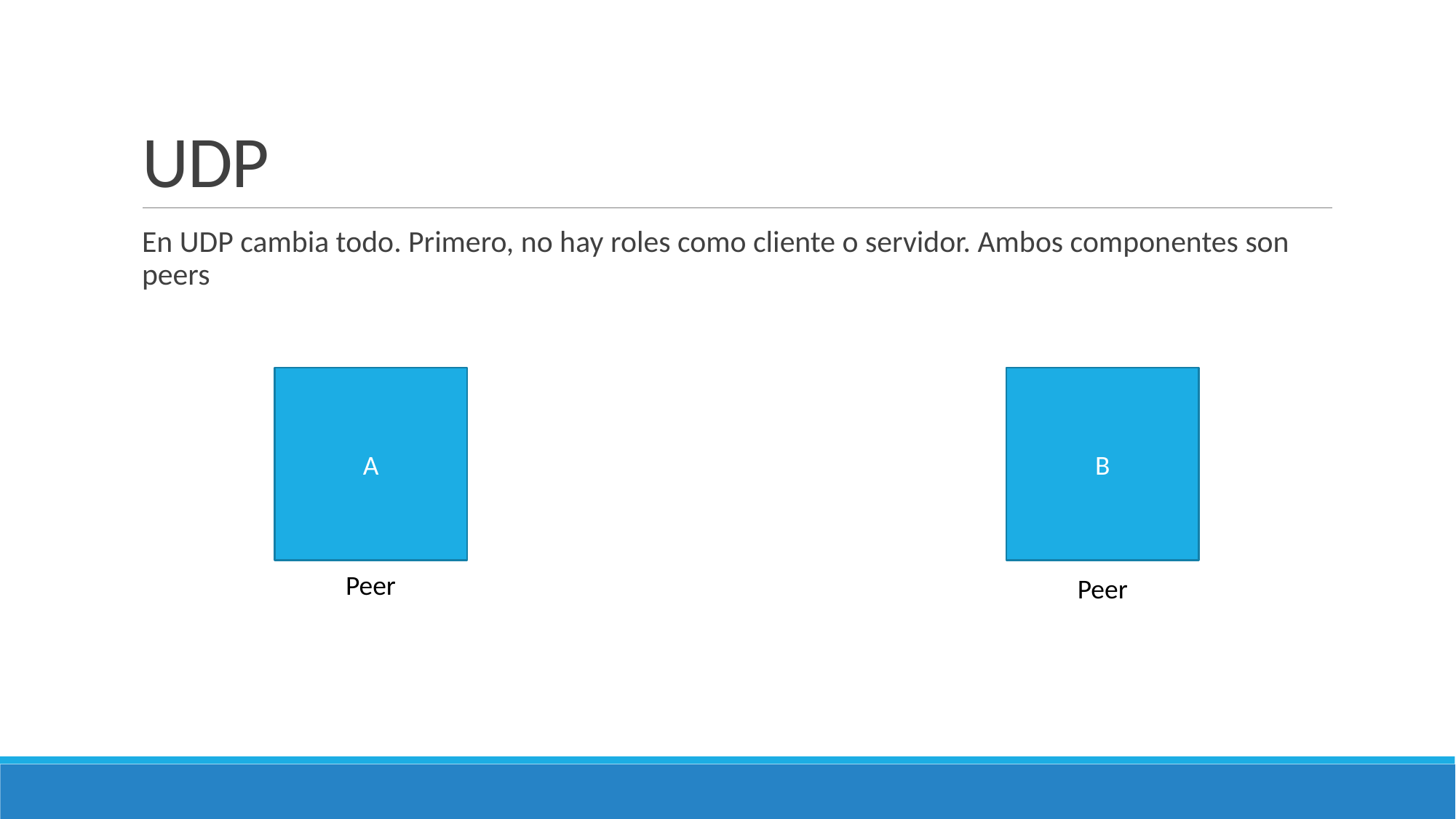

# UDP
En UDP cambia todo. Primero, no hay roles como cliente o servidor. Ambos componentes son peers
B
A
Peer
Peer